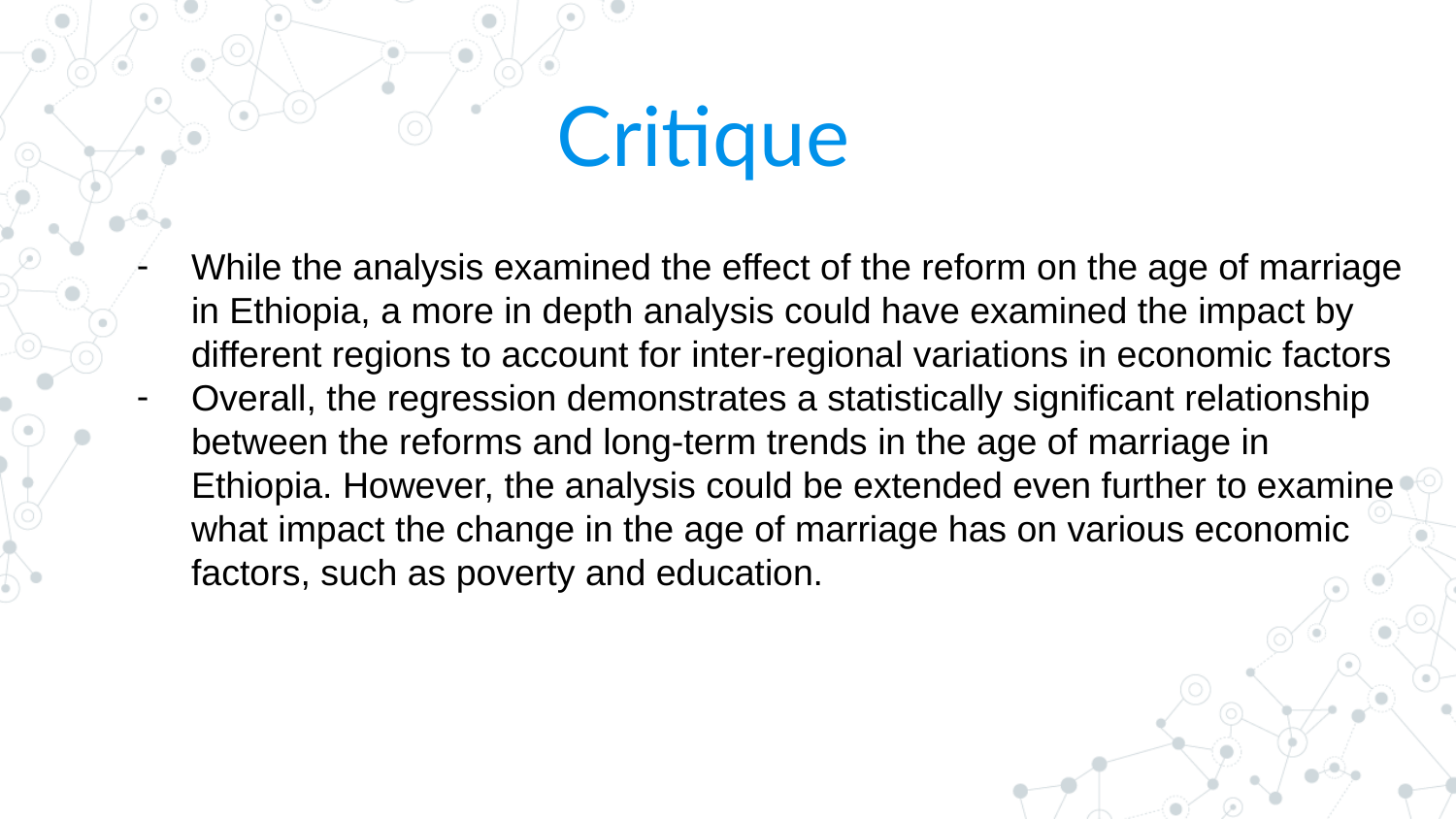

# Critique

While the analysis examined the effect of the reform on the age of marriage in Ethiopia, a more in depth analysis could have examined the impact by different regions to account for inter-regional variations in economic factors
Overall, the regression demonstrates a statistically significant relationship between the reforms and long-term trends in the age of marriage in Ethiopia. However, the analysis could be extended even further to examine what impact the change in the age of marriage has on various economic factors, such as poverty and education.